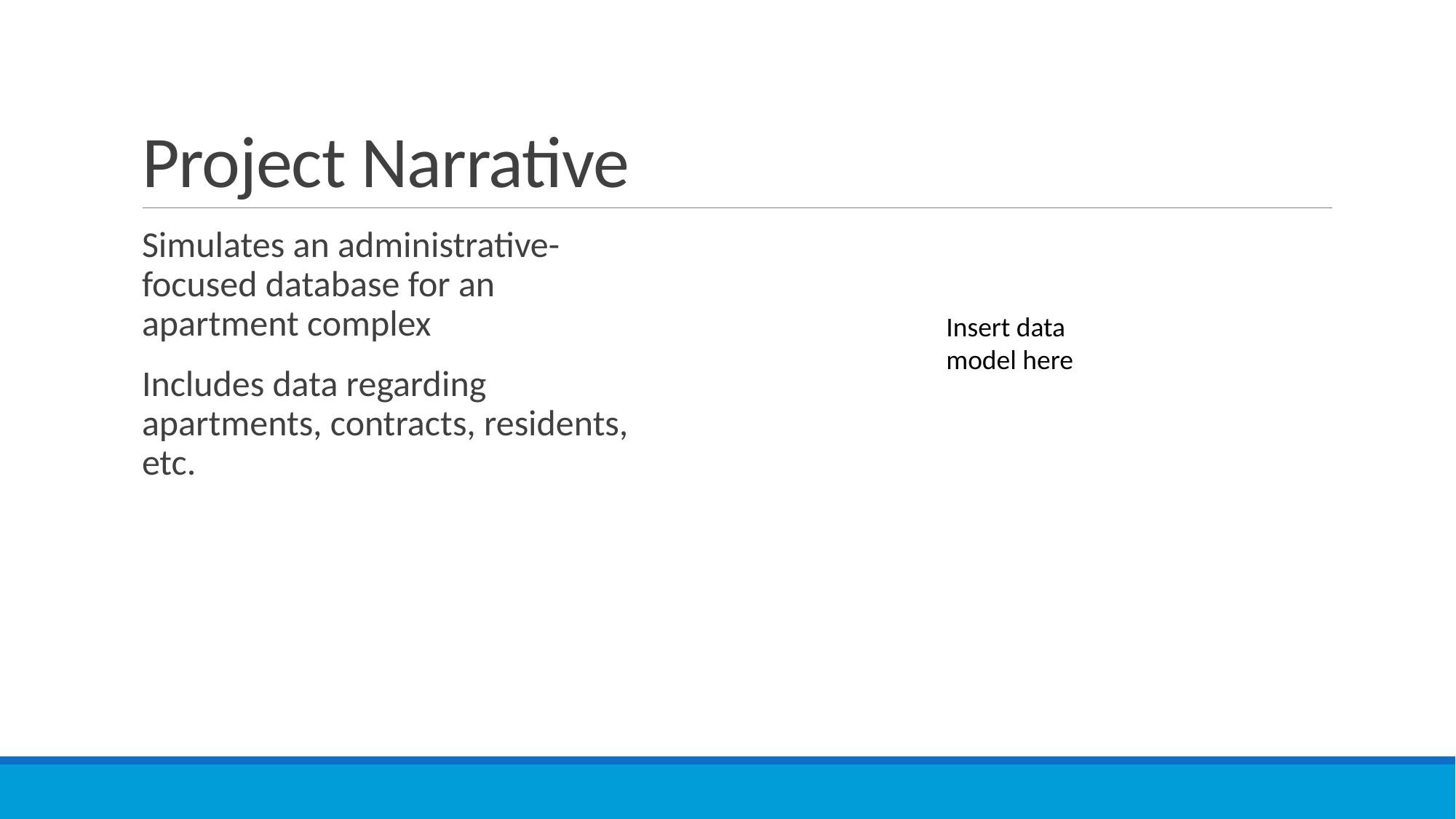

# Project Narrative
Simulates an administrative-focused database for an apartment complex
Includes data regarding apartments, contracts, residents, etc.
Insert data model here